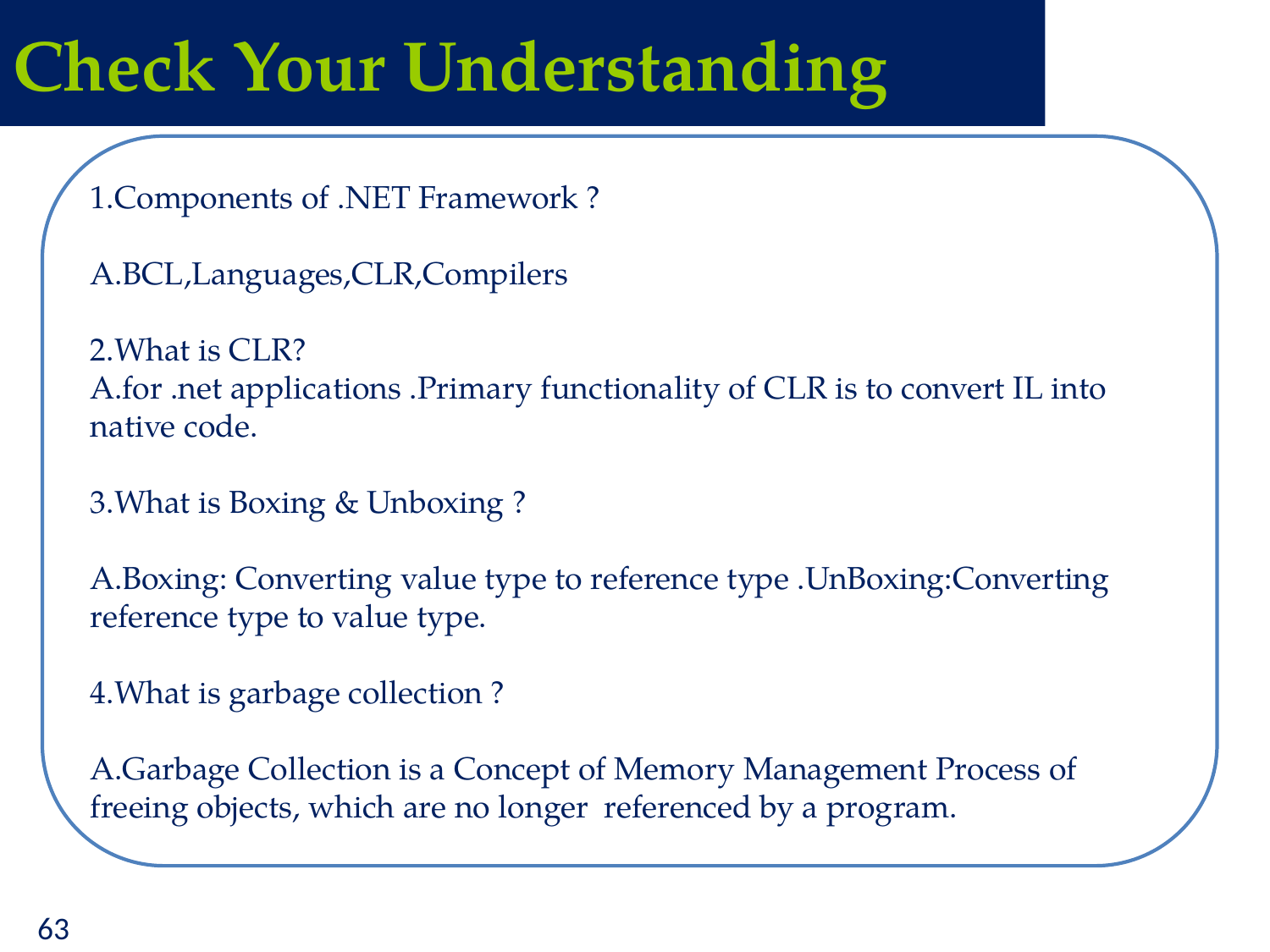

# Check Your Understanding
1.Components of .NET Framework ?

A.BCL,Languages,CLR,Compilers

2.What is CLR?
A.for .net applications .Primary functionality of CLR is to convert IL into native code.

3.What is Boxing & Unboxing ?

A.Boxing: Converting value type to reference type .UnBoxing:Converting reference type to value type.

4.What is garbage collection ?

A.Garbage Collection is a Concept of Memory Management Process of freeing objects, which are no longer  referenced by a program.

63